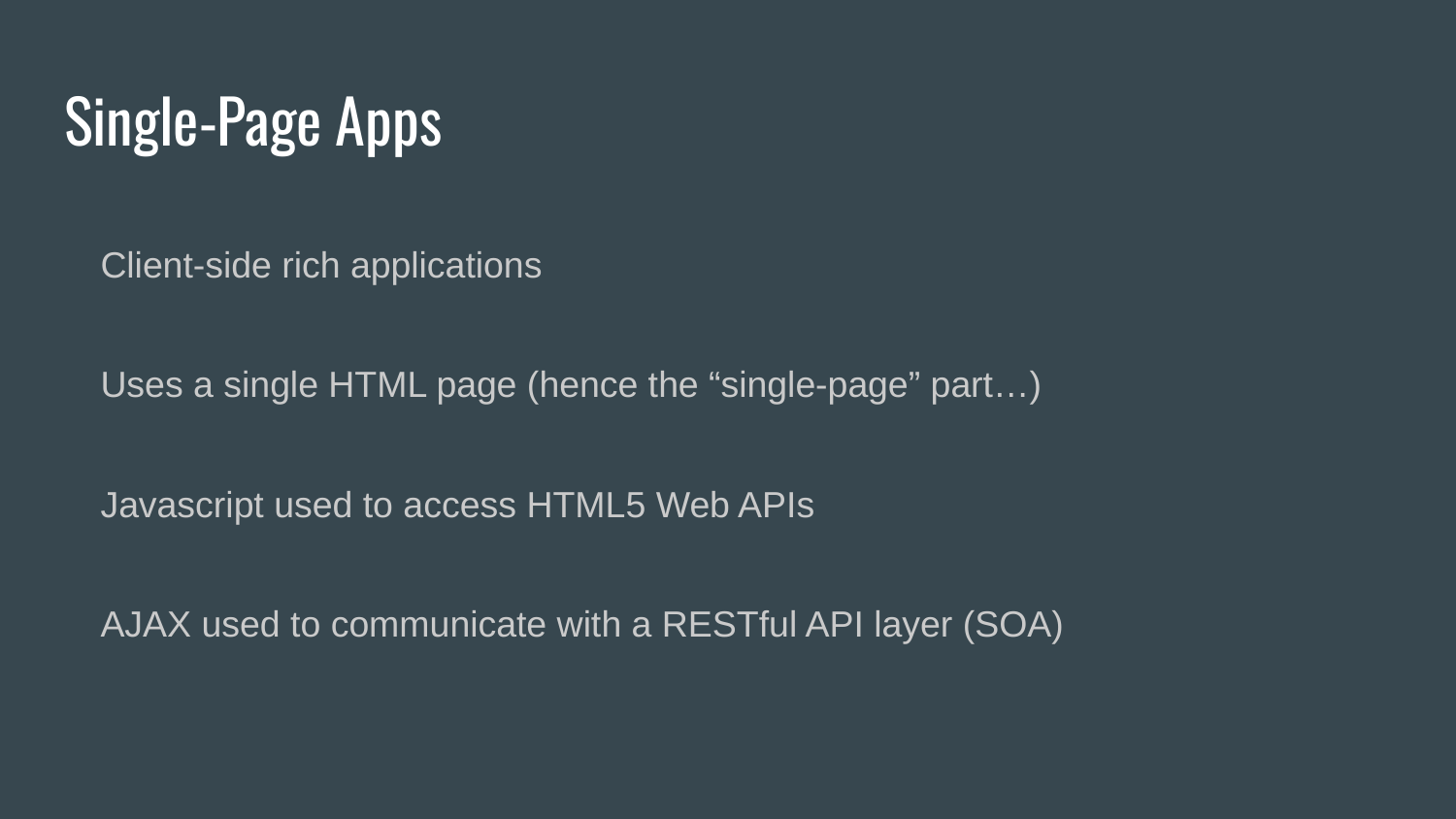

# Single-Page Apps
Client-side rich applications
Uses a single HTML page (hence the “single-page” part…)
Javascript used to access HTML5 Web APIs
AJAX used to communicate with a RESTful API layer (SOA)